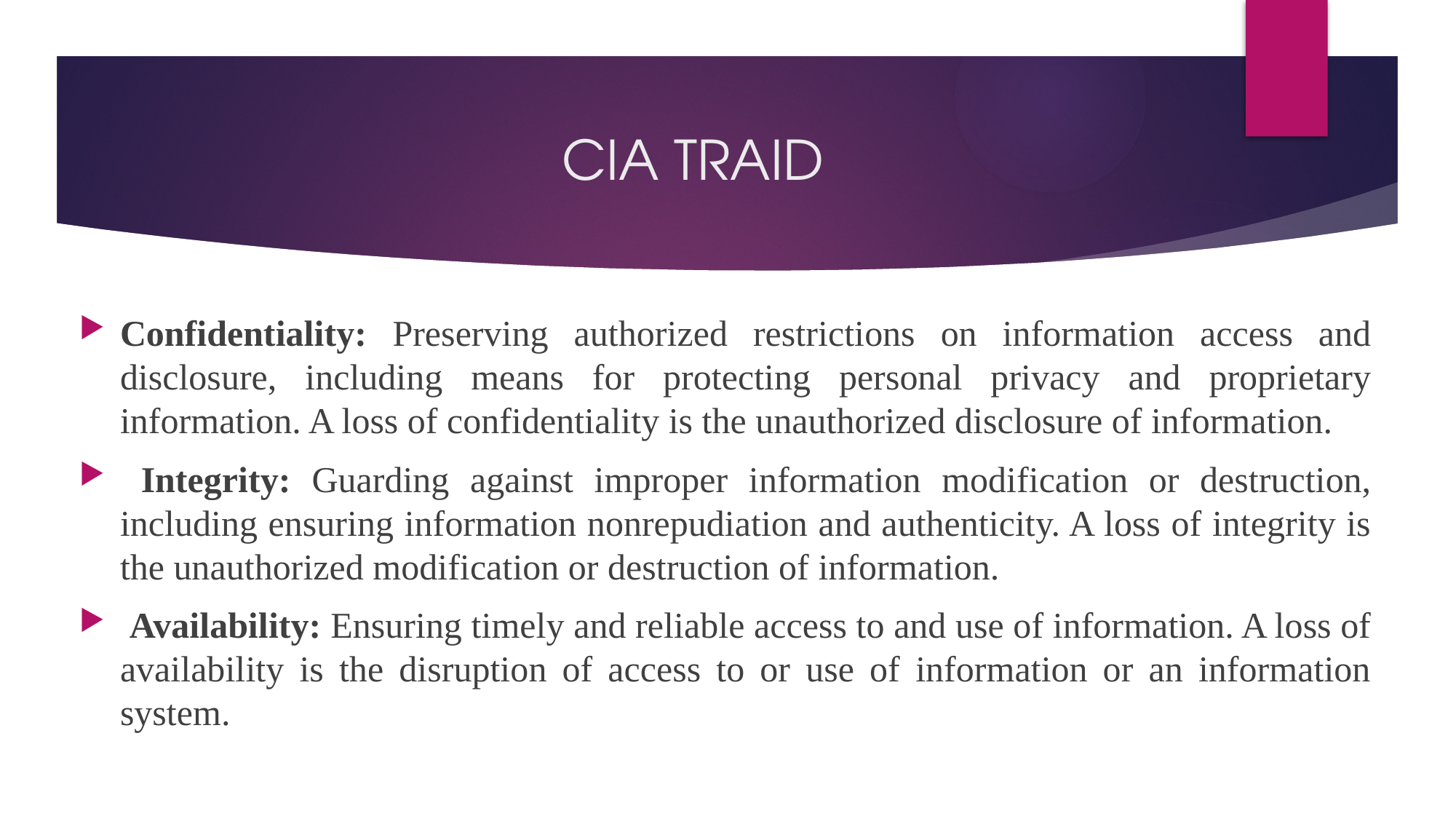

# CIA TRAID
Confidentiality: Preserving authorized restrictions on information access and disclosure, including means for protecting personal privacy and proprietary information. A loss of confidentiality is the unauthorized disclosure of information.
 Integrity: Guarding against improper information modification or destruction, including ensuring information nonrepudiation and authenticity. A loss of integrity is the unauthorized modification or destruction of information.
 Availability: Ensuring timely and reliable access to and use of information. A loss of availability is the disruption of access to or use of information or an information system.